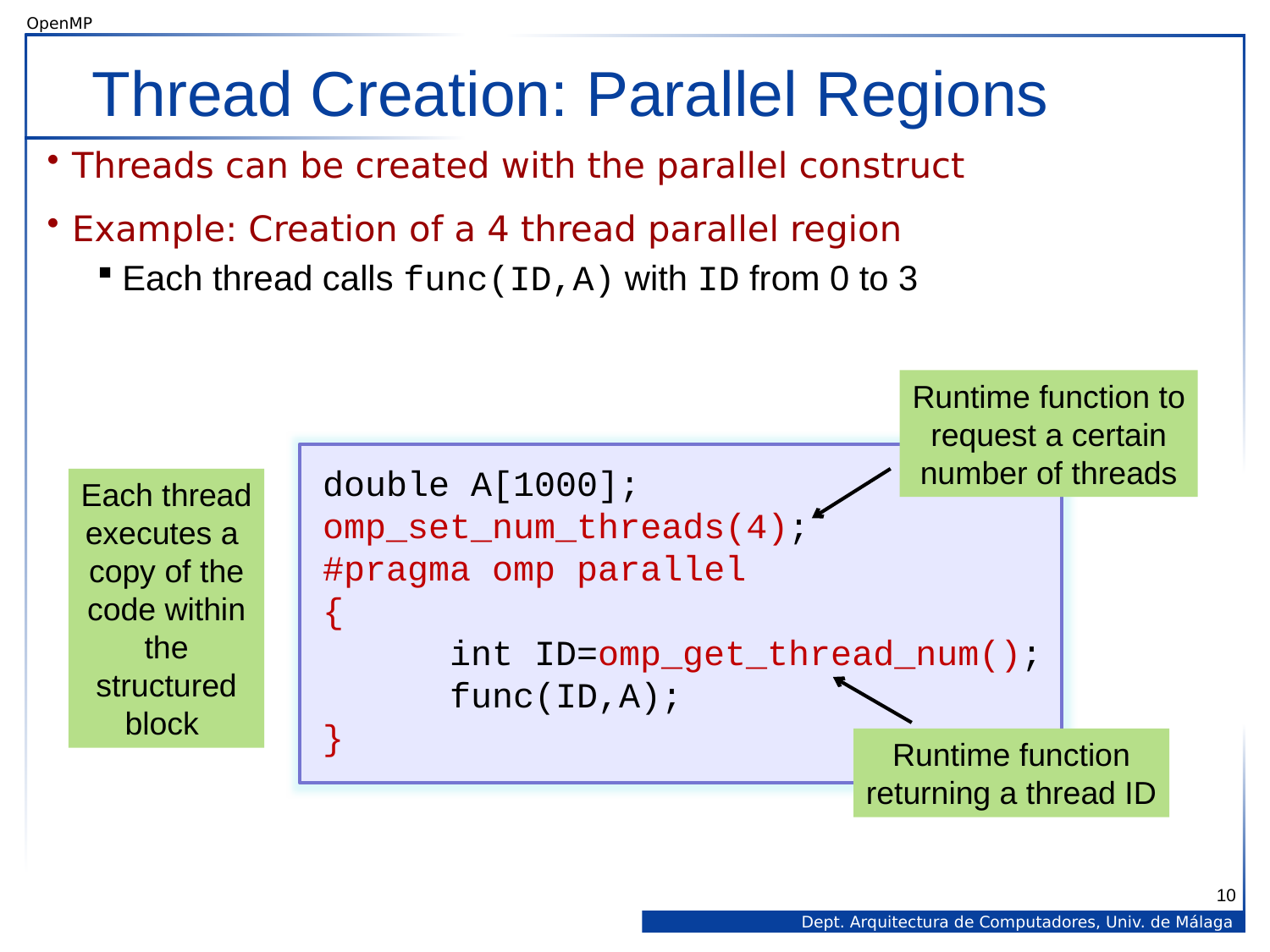

# Thread Creation: Parallel Regions
Threads can be created with the parallel construct
Example: Creation of a 4 thread parallel region
Each thread calls func(ID,A) with ID from 0 to 3
Runtime function to
request a certain
number of threads

double A[1000];
omp_set_num_threads(4);
#pragma omp parallel
{
	int ID=omp_get_thread_num();
	func(ID,A);
}
Each thread
executes a
copy of the
code within
the
structured
block
Runtime function
returning a thread ID